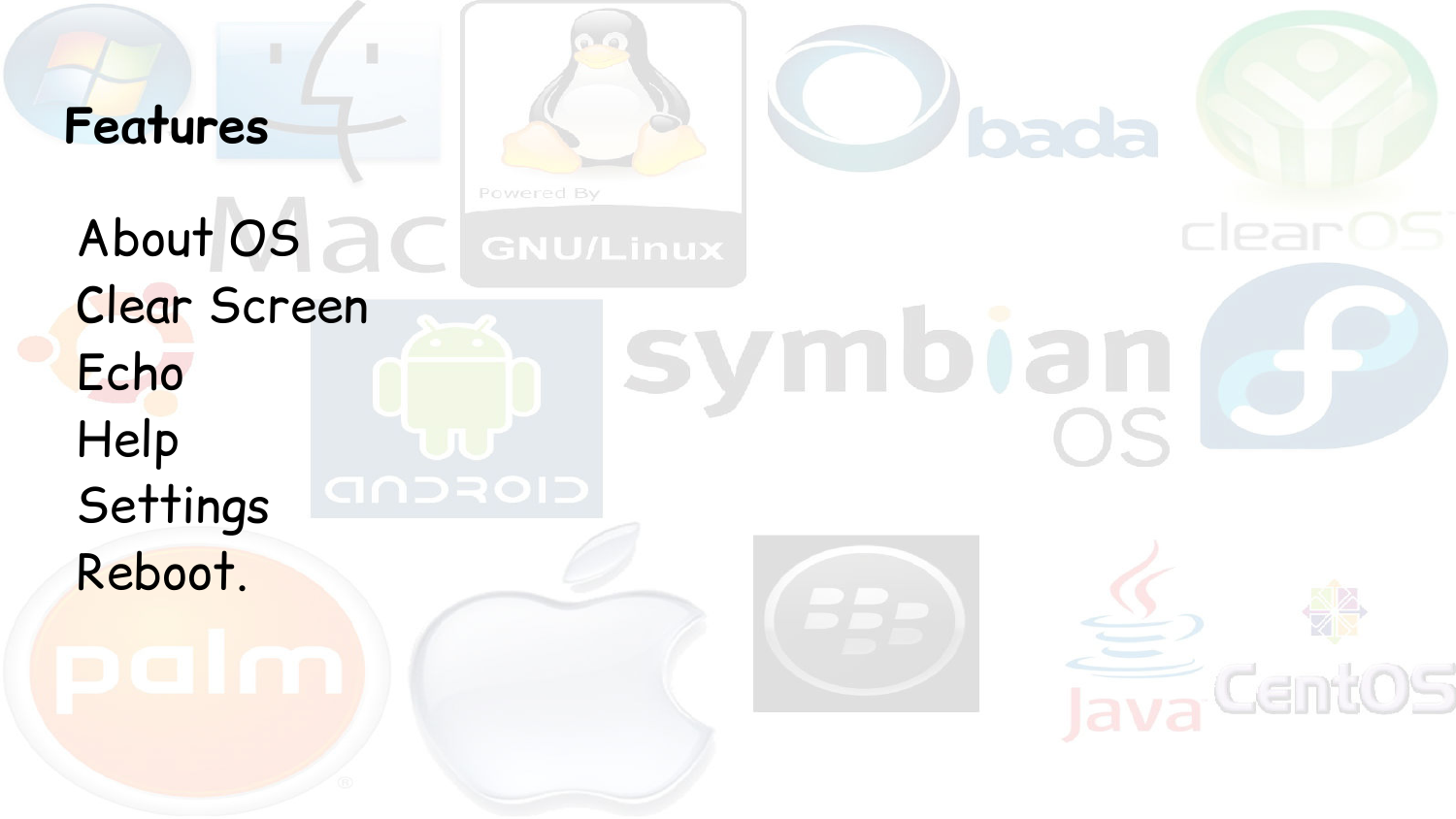

# Features
About OS
Clear Screen
Echo
Help
Settings
Reboot.